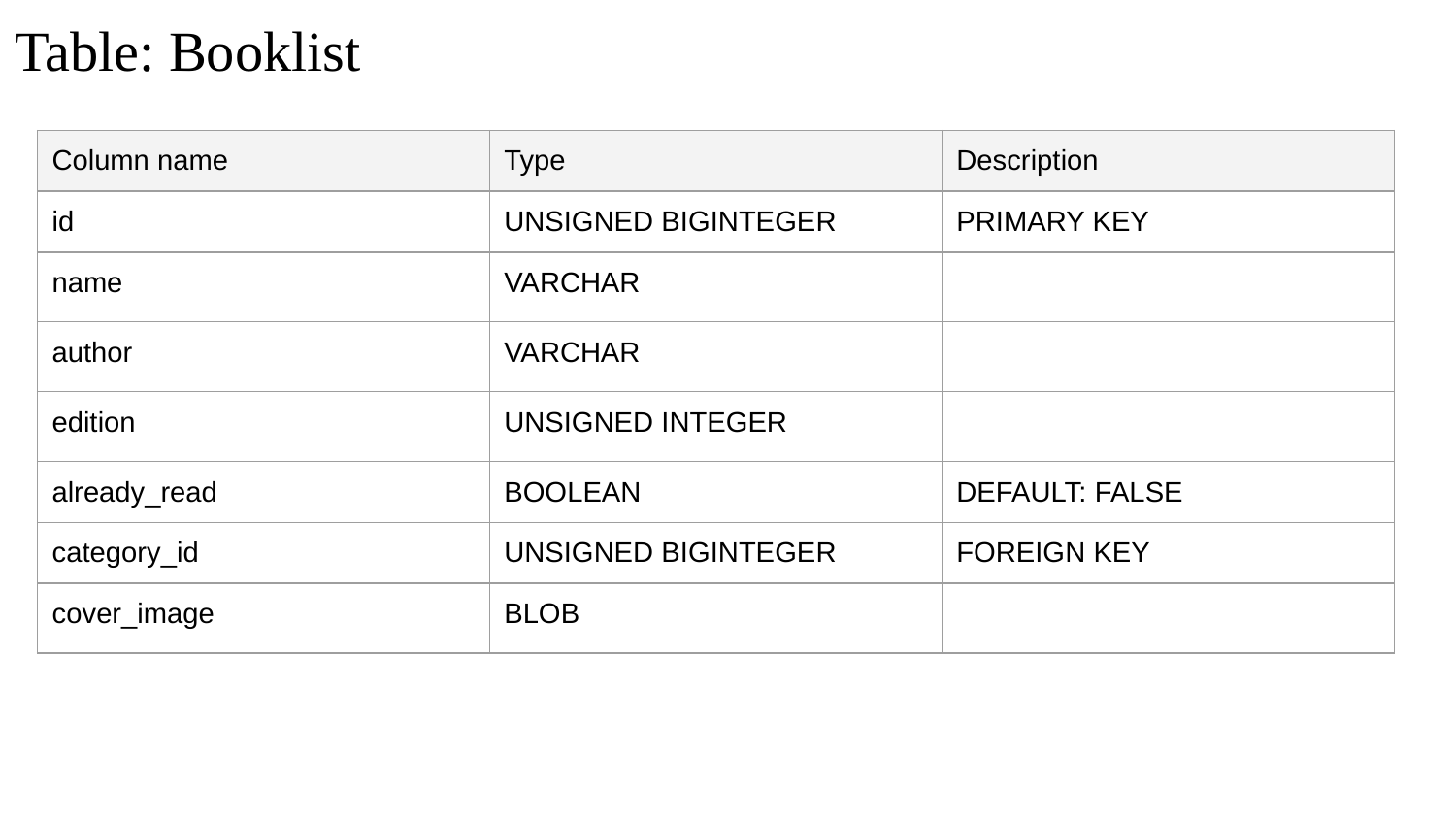

# Table: Booklist
| Column name | Type | Description |
| --- | --- | --- |
| id | UNSIGNED BIGINTEGER | PRIMARY KEY |
| name | VARCHAR |  |
| author | VARCHAR |  |
| edition | UNSIGNED INTEGER |  |
| already\_read | BOOLEAN | DEFAULT: FALSE |
| category\_id | UNSIGNED BIGINTEGER | FOREIGN KEY |
| cover\_image | BLOB |  |